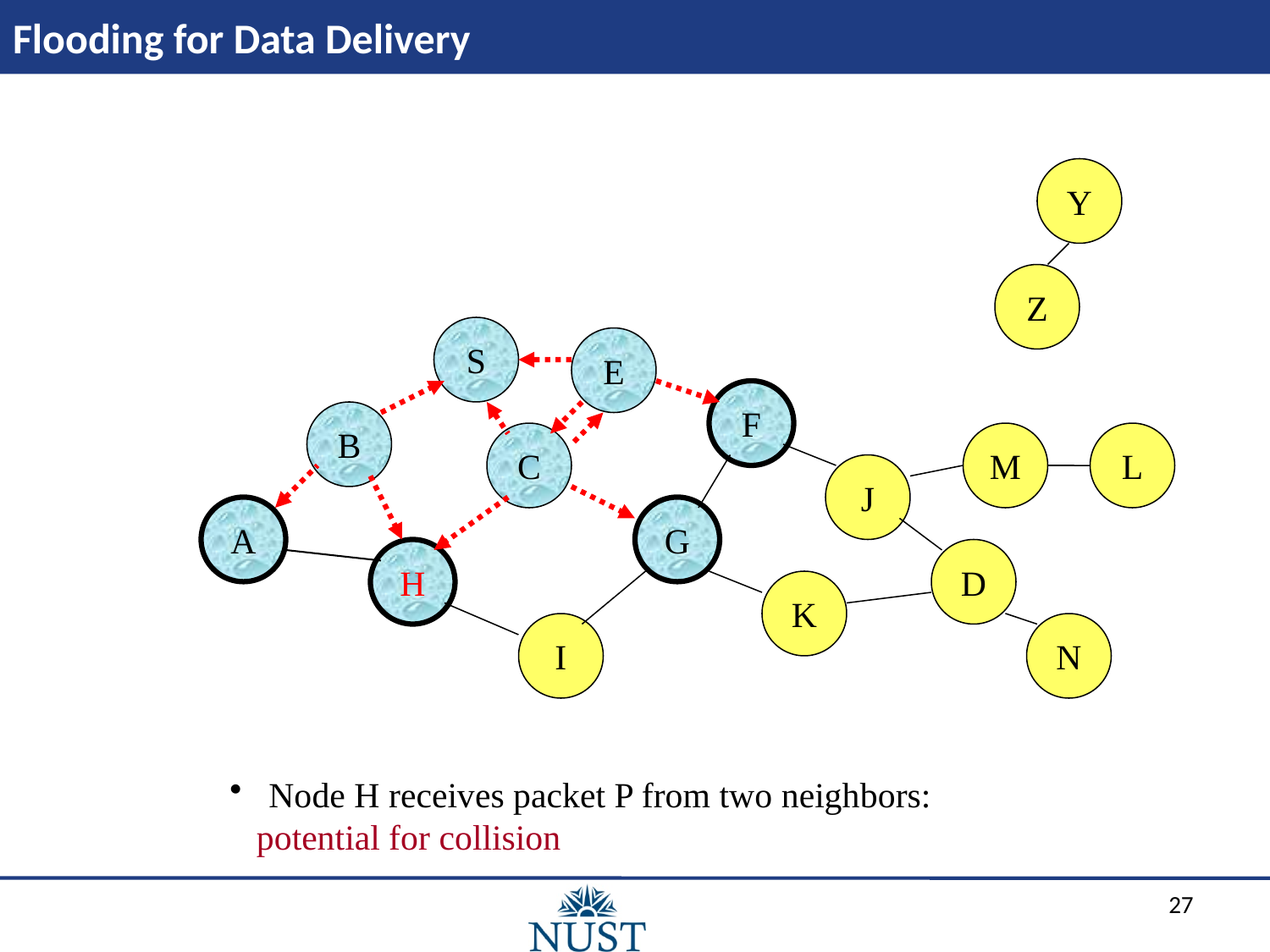

# Flooding for Data Delivery
Y

Z
S
E

F
B

C
M
L

J

A

G

H
D

K

I

N
 Node H receives packet P from two neighbors:
   potential for collision
27